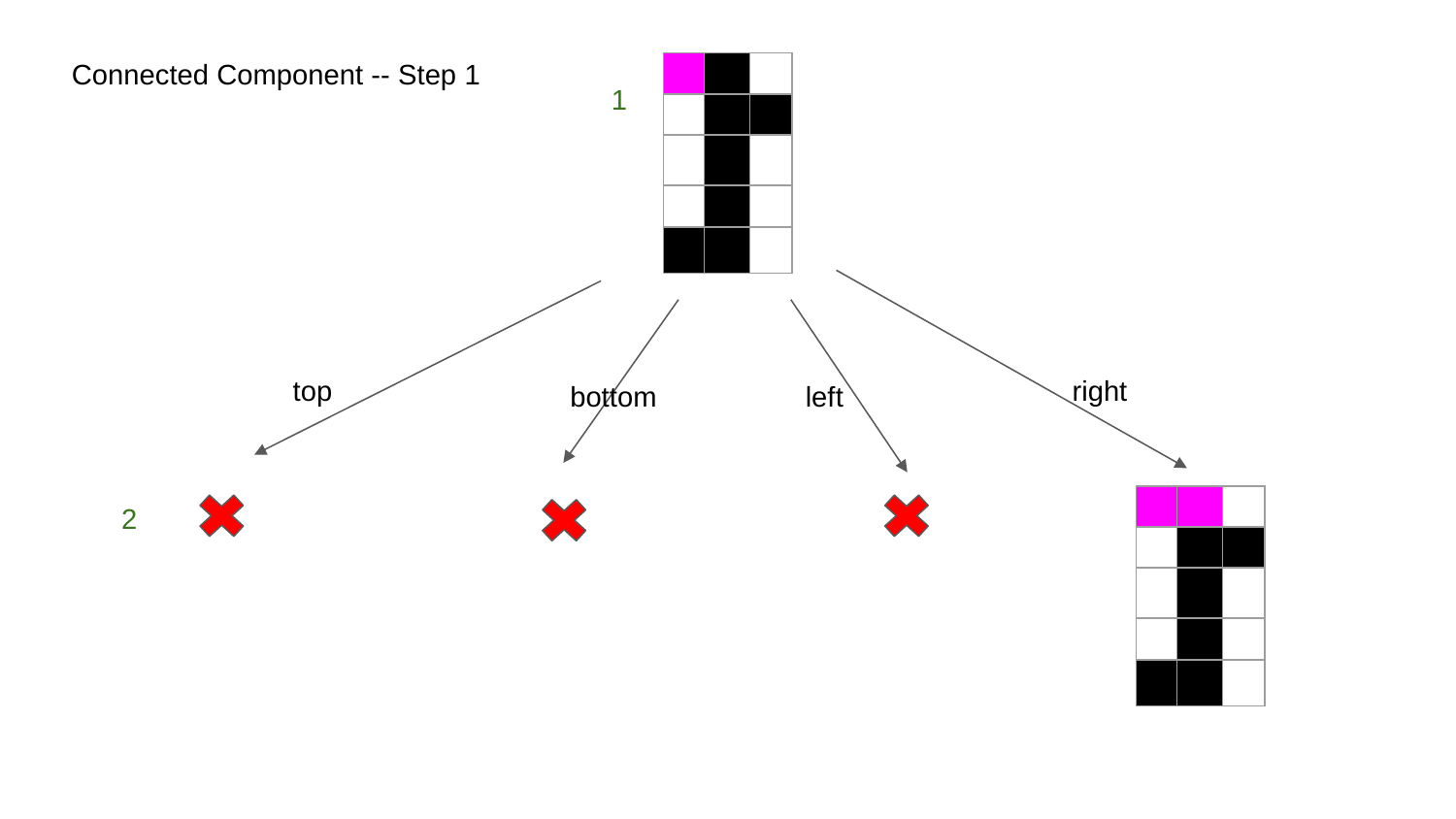

Connected Component -- Step 1
|  |  |  |
| --- | --- | --- |
|  |  |  |
|  |  |  |
|  |  |  |
|  |  |  |
1
top
right
bottom
left
|  |  |  |
| --- | --- | --- |
|  |  |  |
|  |  |  |
|  |  |  |
|  |  |  |
2